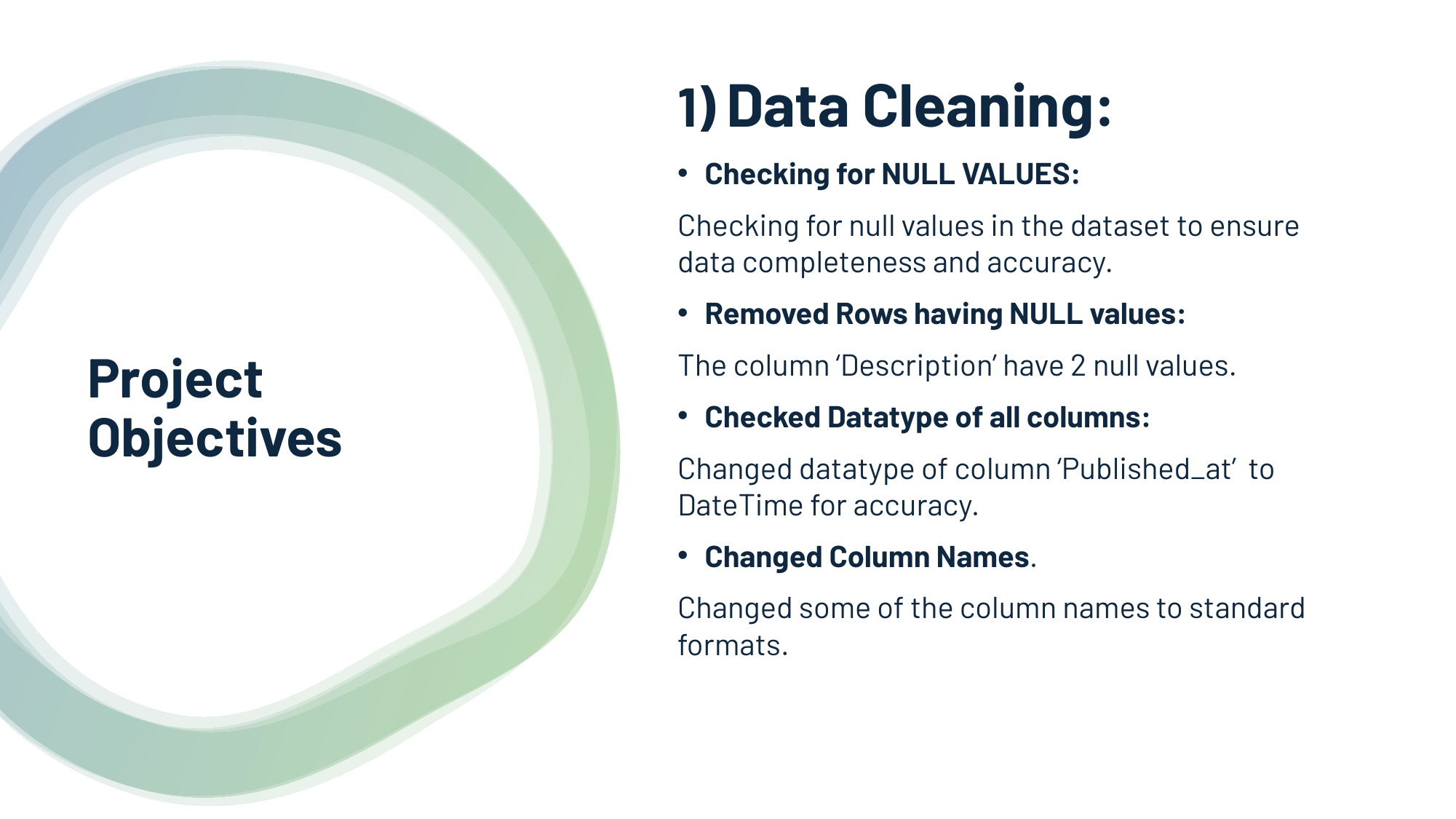

1) Data Cleaning:
Checking for NULL VALUES:
Checking for null values in the dataset to ensure data completeness and accuracy.
Removed Rows having NULL values:
The column ‘Description’ have 2 null values.
Checked Datatype of all columns:
Changed datatype of column ‘Published_at’  to DateTime for accuracy.
Changed Column Names.
Changed some of the column names to standard formats.

# Project Objectives